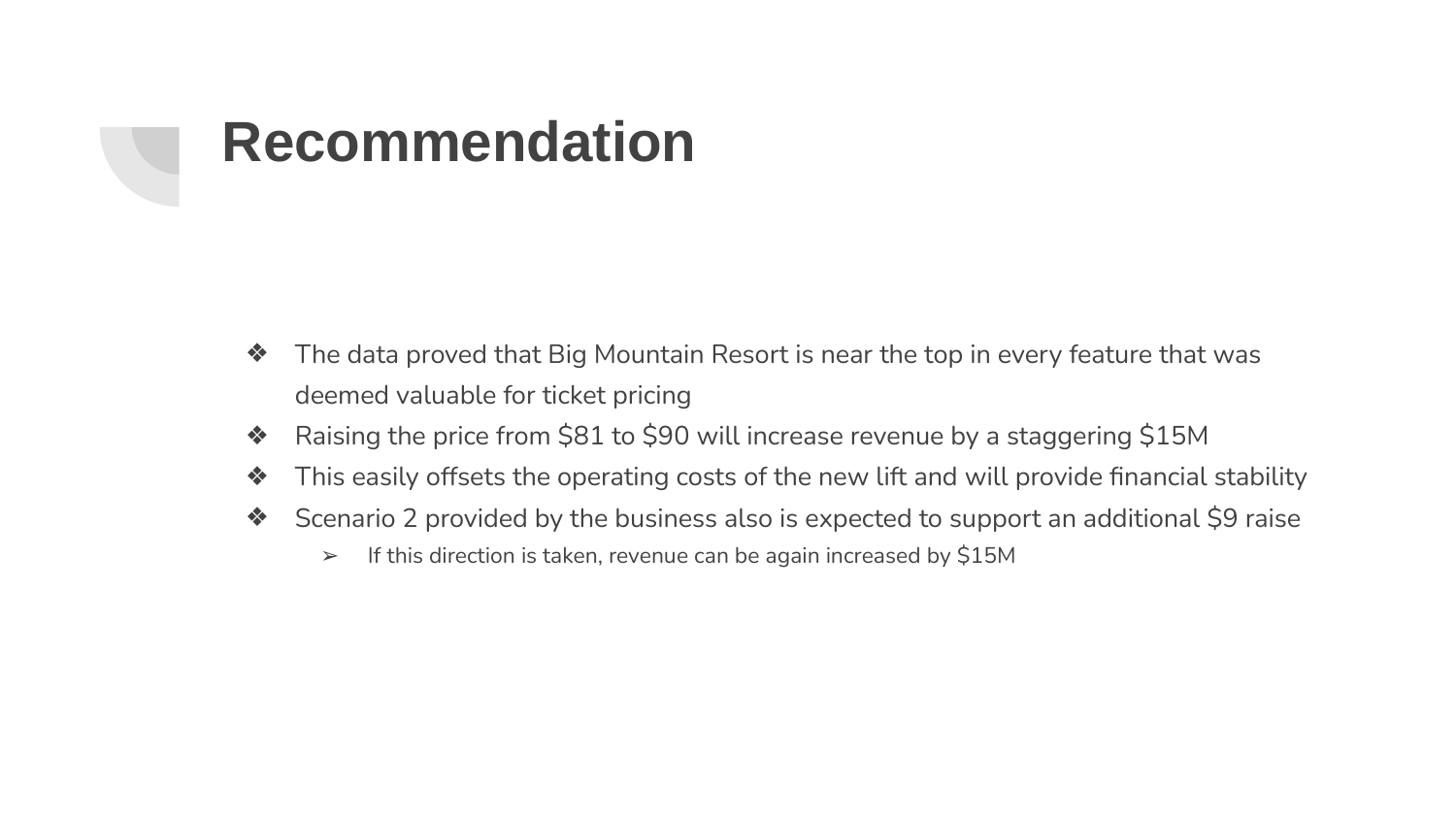

# Recommendation
The data proved that Big Mountain Resort is near the top in every feature that was deemed valuable for ticket pricing
Raising the price from $81 to $90 will increase revenue by a staggering $15M
This easily offsets the operating costs of the new lift and will provide financial stability
Scenario 2 provided by the business also is expected to support an additional $9 raise
If this direction is taken, revenue can be again increased by $15M